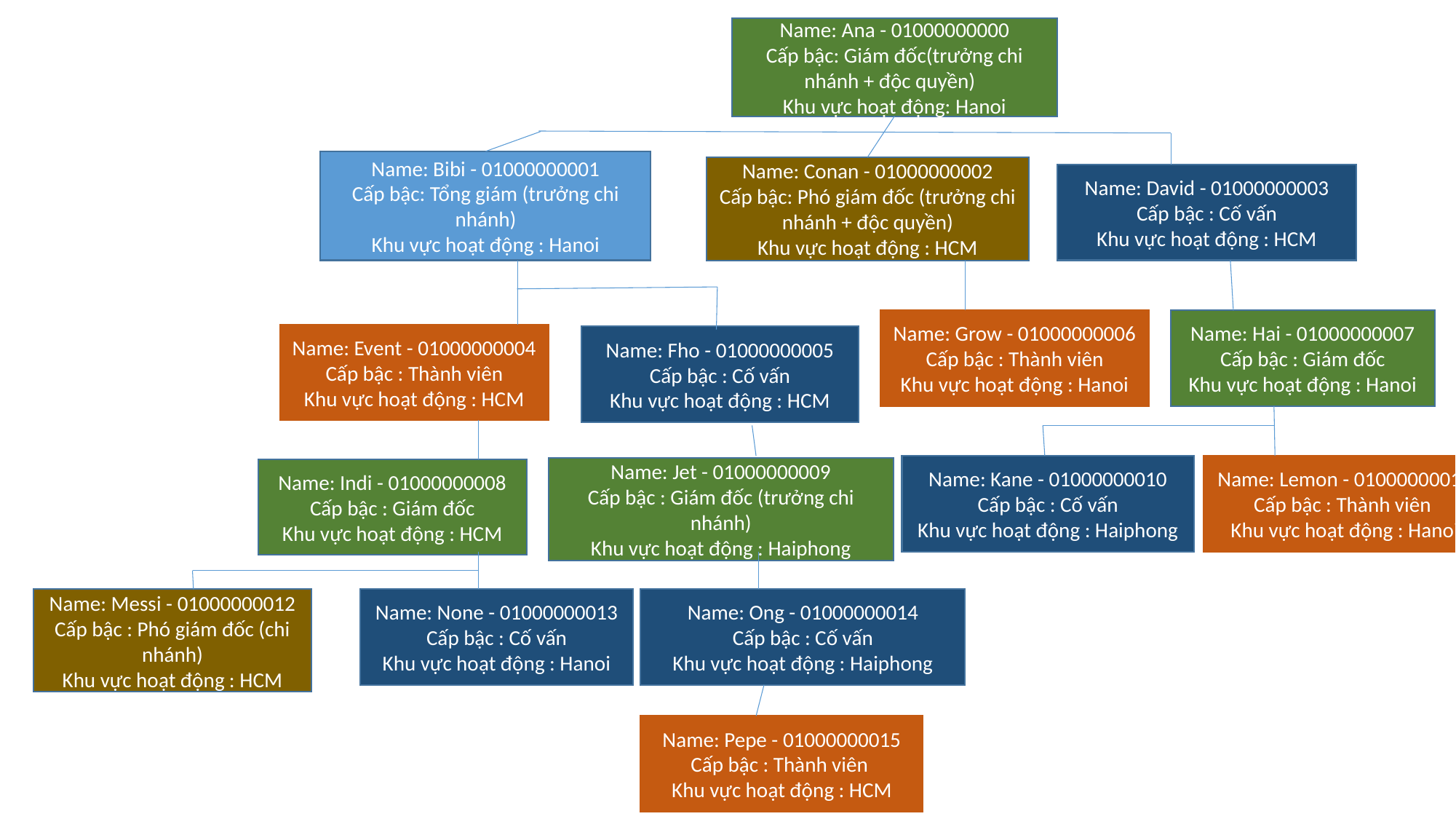

Name: Ana - 01000000000
Cấp bậc: Giám đốc(trưởng chi nhánh + độc quyền)
Khu vực hoạt động: Hanoi
Name: Bibi - 01000000001
Cấp bậc: Tổng giám (trưởng chi nhánh)
Khu vực hoạt động : Hanoi
Name: Conan - 01000000002
Cấp bậc: Phó giám đốc (trưởng chi nhánh + độc quyền)
Khu vực hoạt động : HCM
Name: David - 01000000003
Cấp bậc : Cố vấn
Khu vực hoạt động : HCM
Name: Grow - 01000000006
Cấp bậc : Thành viên
Khu vực hoạt động : Hanoi
Name: Hai - 01000000007
Cấp bậc : Giám đốc
Khu vực hoạt động : Hanoi
Name: Event - 01000000004
Cấp bậc : Thành viên
Khu vực hoạt động : HCM
Name: Fho - 01000000005
Cấp bậc : Cố vấn
Khu vực hoạt động : HCM
Name: Kane - 01000000010
Cấp bậc : Cố vấn
Khu vực hoạt động : Haiphong
Name: Lemon - 01000000011
Cấp bậc : Thành viên
Khu vực hoạt động : Hanoi
Name: Jet - 01000000009
Cấp bậc : Giám đốc (trưởng chi nhánh)
Khu vực hoạt động : Haiphong
Name: Indi - 01000000008
Cấp bậc : Giám đốc
Khu vực hoạt động : HCM
Name: Messi - 01000000012
Cấp bậc : Phó giám đốc (chi nhánh)
Khu vực hoạt động : HCM
Name: None - 01000000013
Cấp bậc : Cố vấn
Khu vực hoạt động : Hanoi
Name: Ong - 01000000014
Cấp bậc : Cố vấn
Khu vực hoạt động : Haiphong
Name: Pepe - 01000000015
Cấp bậc : Thành viên
Khu vực hoạt động : HCM